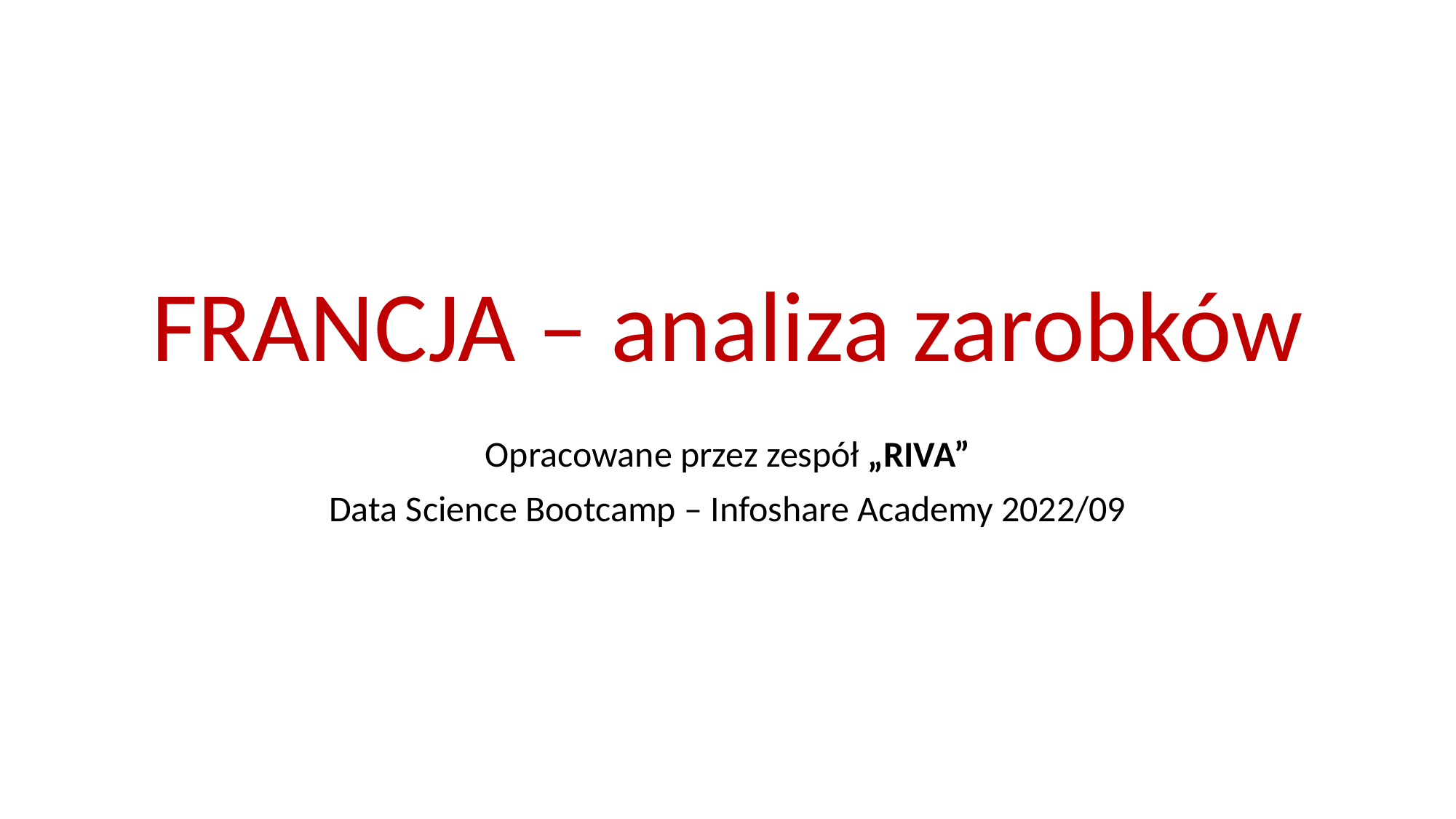

# FRANCJA – analiza zarobków
Opracowane przez zespół „RIVA”
Data Science Bootcamp – Infoshare Academy 2022/09